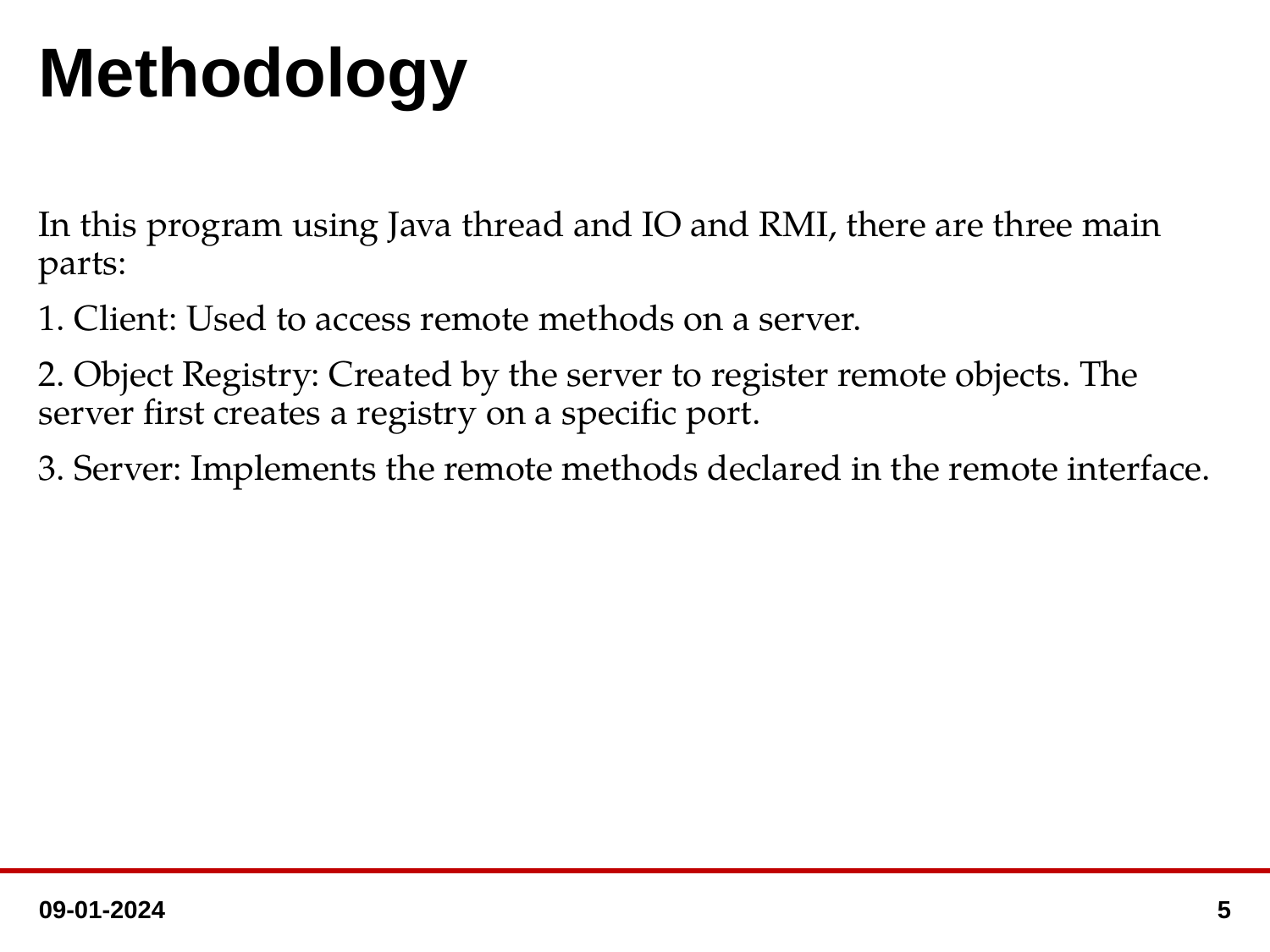

# Methodology

In this program using Java thread and IO and RMI, there are three main parts:
1. Client: Used to access remote methods on a server.
2. Object Registry: Created by the server to register remote objects. The server first creates a registry on a specific port.
3. Server: Implements the remote methods declared in the remote interface.

09-01-2024
5